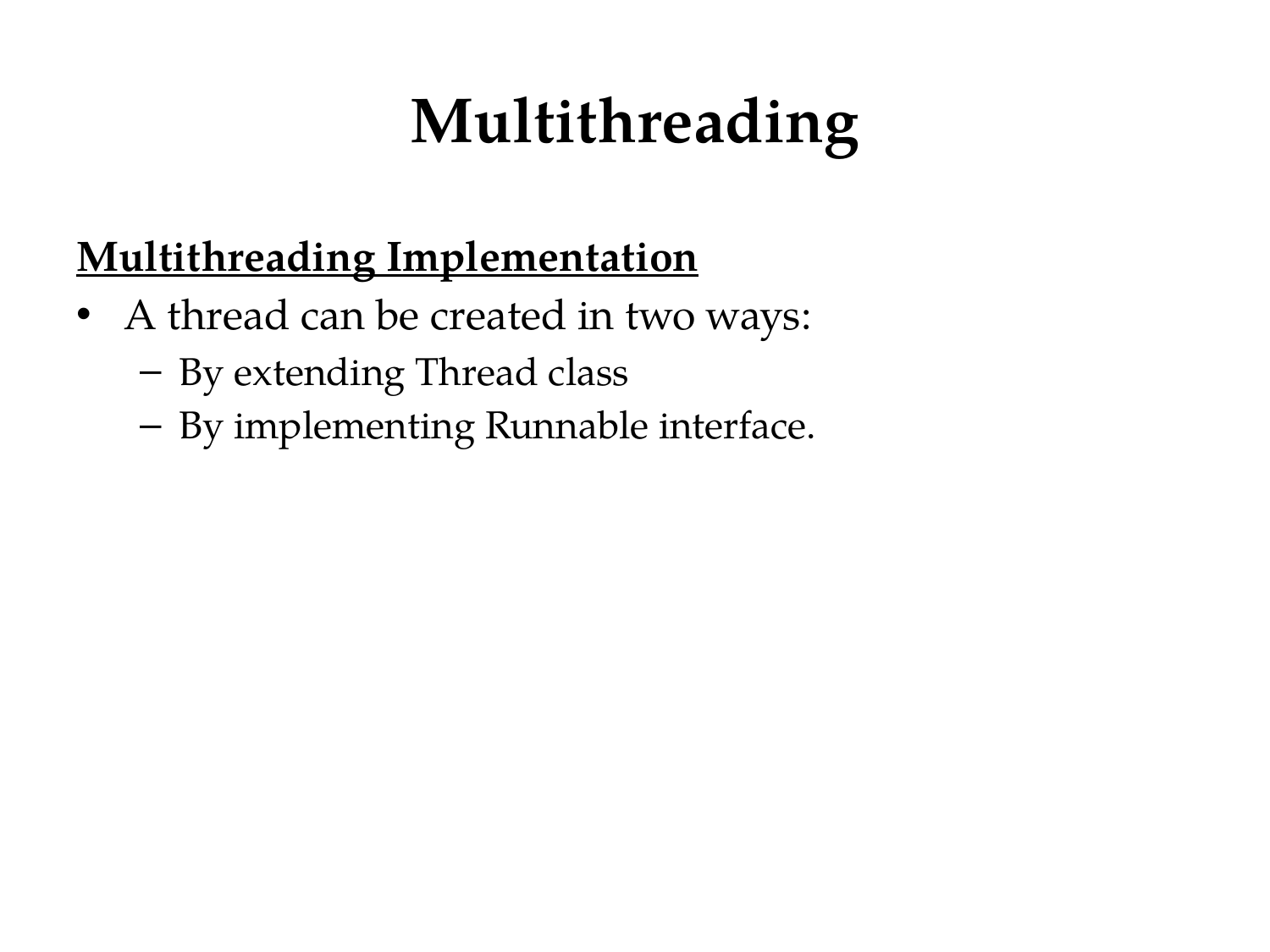

# Multithreading
Multithreading Implementation
A thread can be created in two ways:
By extending Thread class
By implementing Runnable interface.